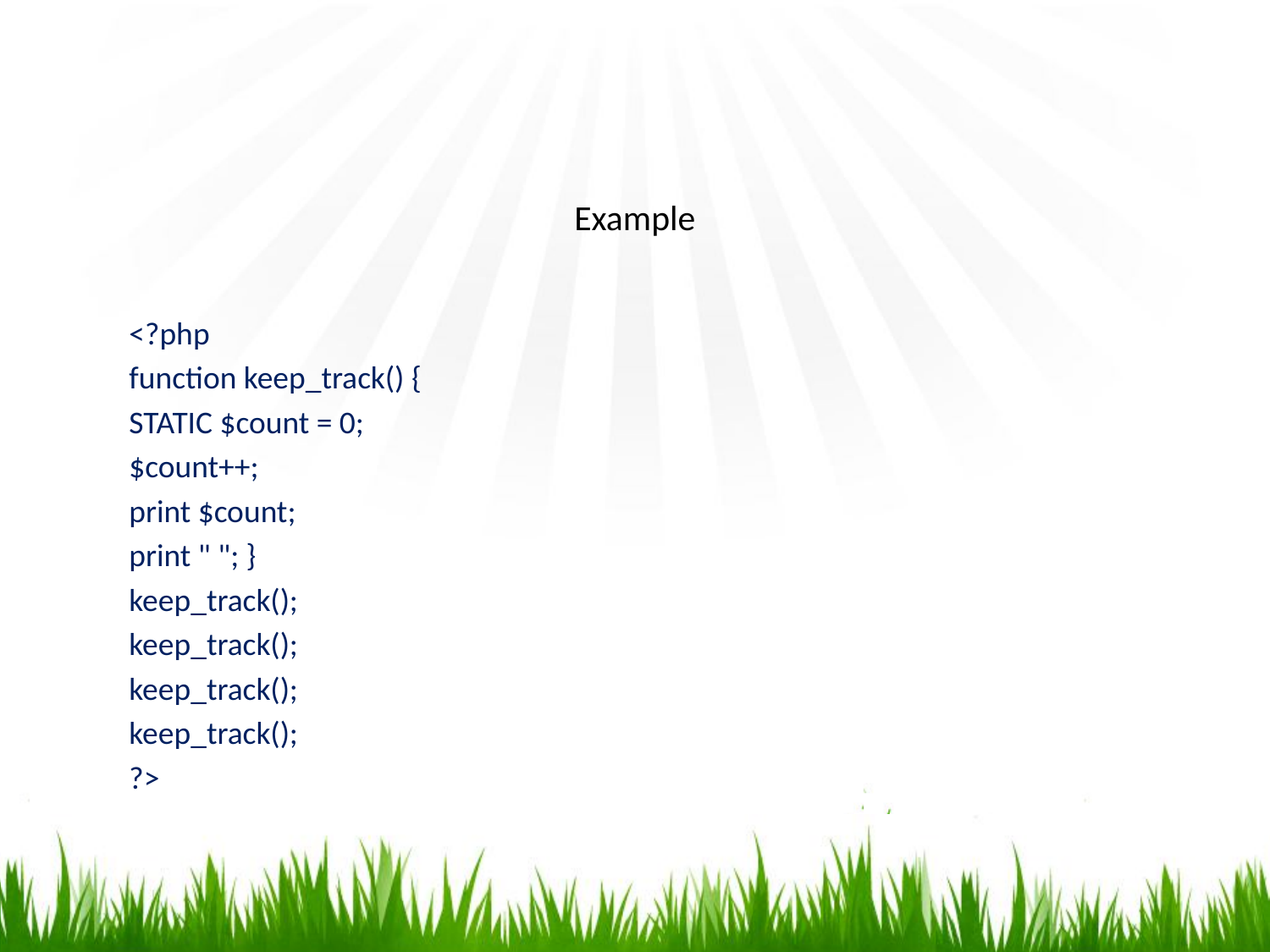

# Example
<?php
function keep_track() {
STATIC $count = 0;
$count++;
print $count;
print " "; }
keep_track();
keep_track();
keep_track();
keep_track();
?>